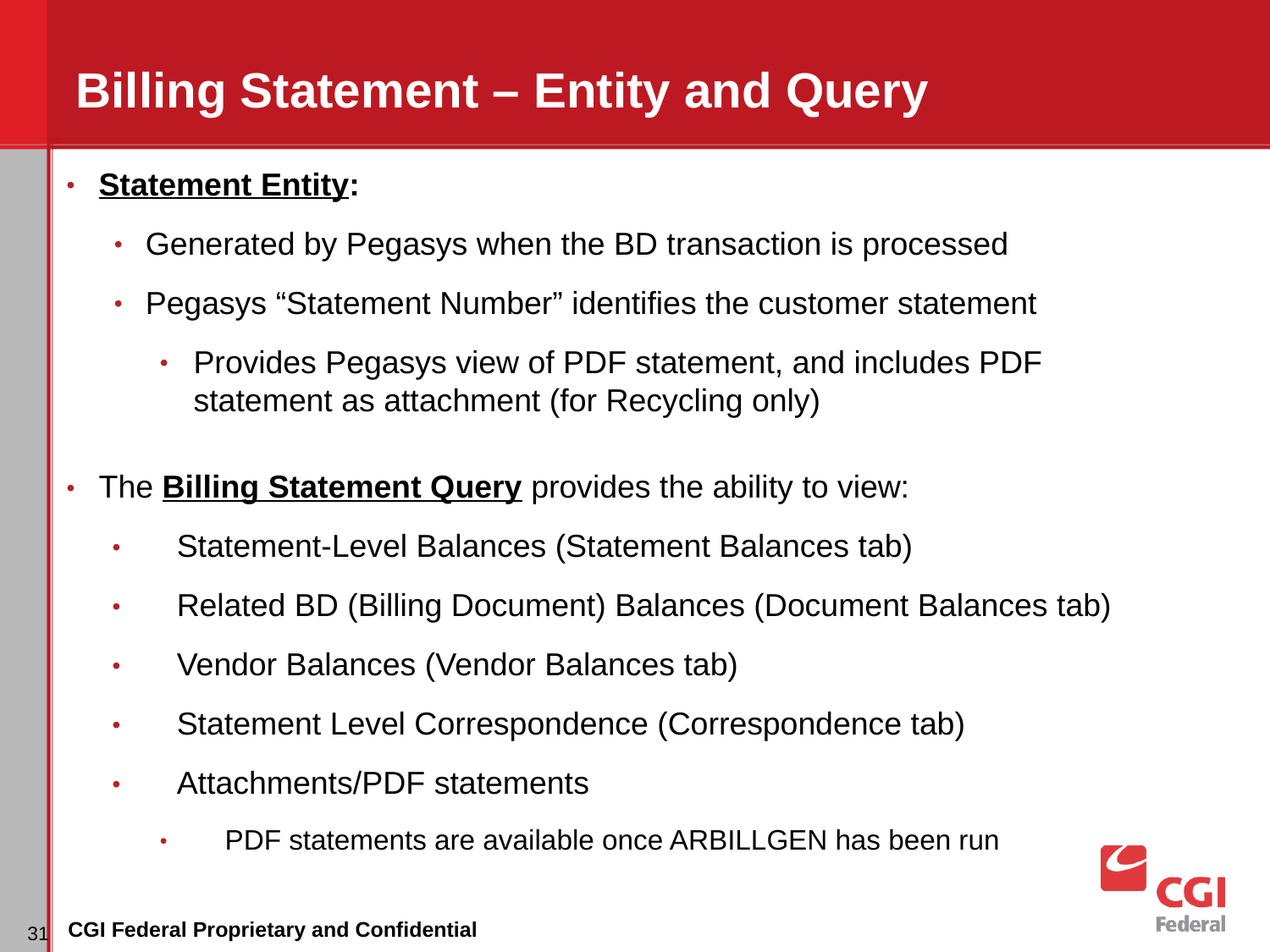

# Billing Statement – Entity and Query
Statement Entity:
Generated by Pegasys when the BD transaction is processed
Pegasys “Statement Number” identifies the customer statement
Provides Pegasys view of PDF statement, and includes PDF statement as attachment (for Recycling only)

The Billing Statement Query provides the ability to view:
Statement-Level Balances (Statement Balances tab)
Related BD (Billing Document) Balances (Document Balances tab)
Vendor Balances (Vendor Balances tab)
Statement Level Correspondence (Correspondence tab)
Attachments/PDF statements
PDF statements are available once ARBILLGEN has been run

31
CGI Federal Proprietary and Confidential